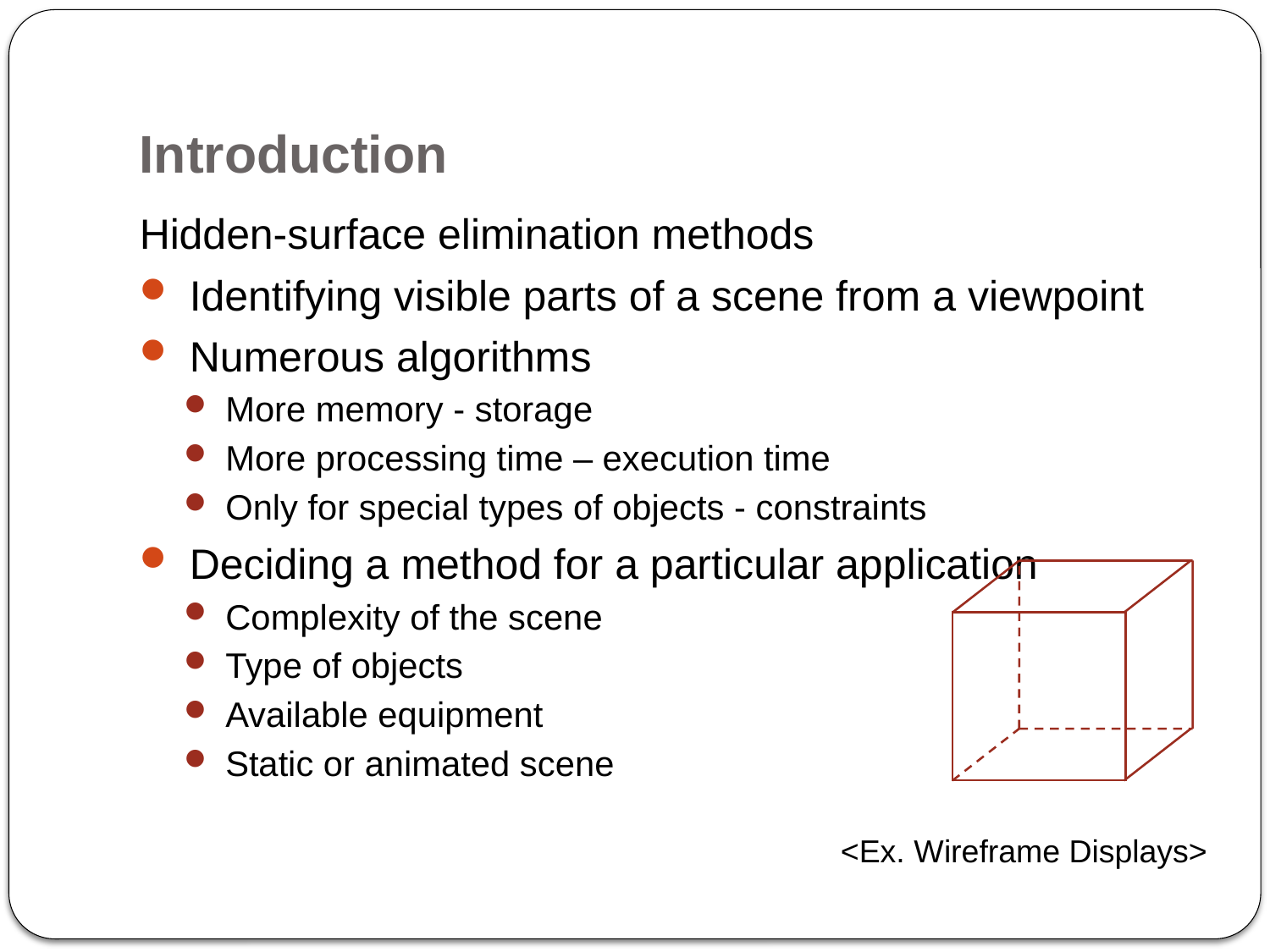

# Introduction
Hidden-surface elimination methods
 Identifying visible parts of a scene from a viewpoint
 Numerous algorithms
 More memory - storage
 More processing time – execution time
 Only for special types of objects - constraints
 Deciding a method for a particular application
 Complexity of the scene
 Type of objects
 Available equipment
 Static or animated scene

<Ex. Wireframe Displays>